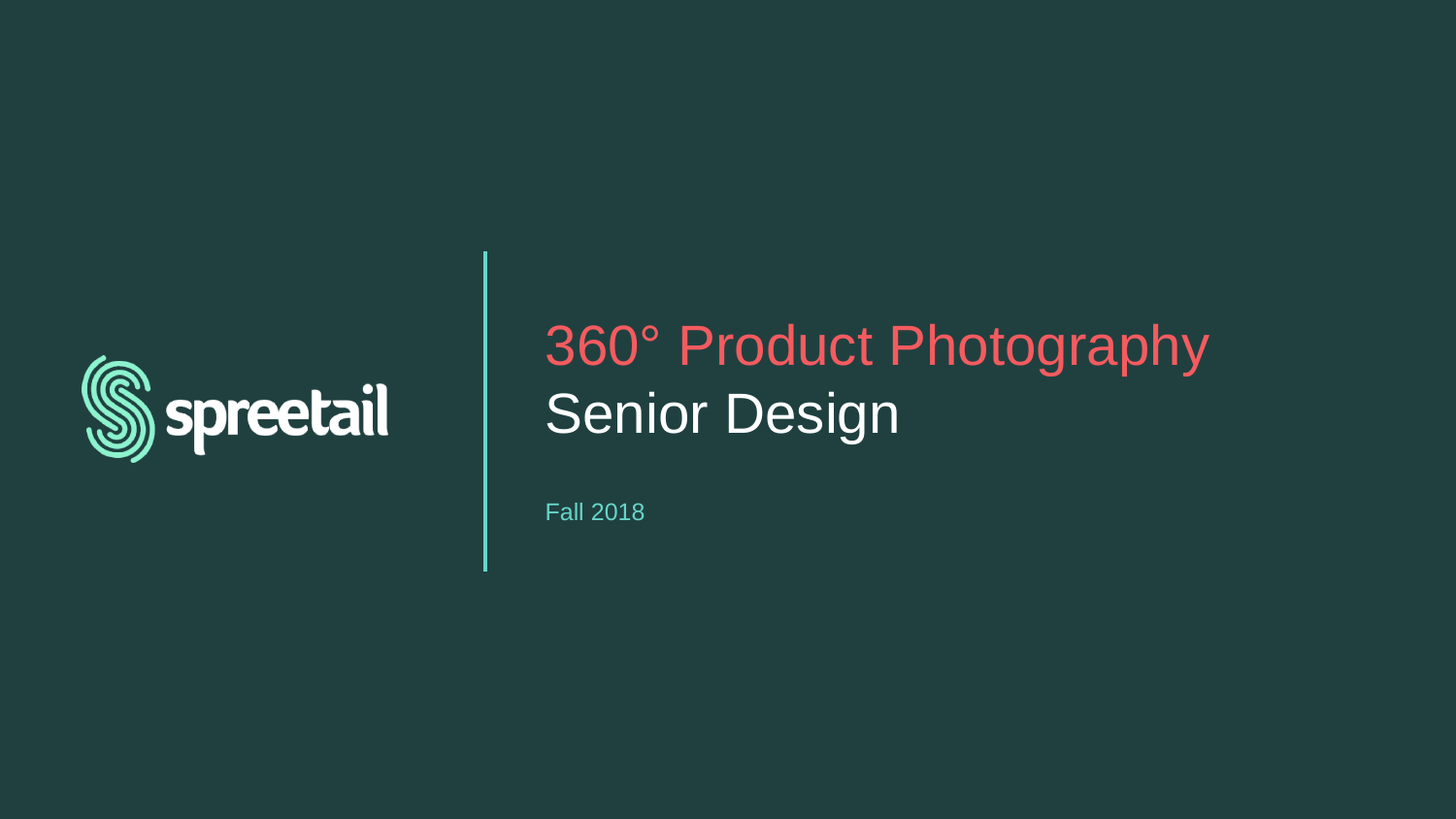

# 360° Product Photography
Senior Design
Fall 2018